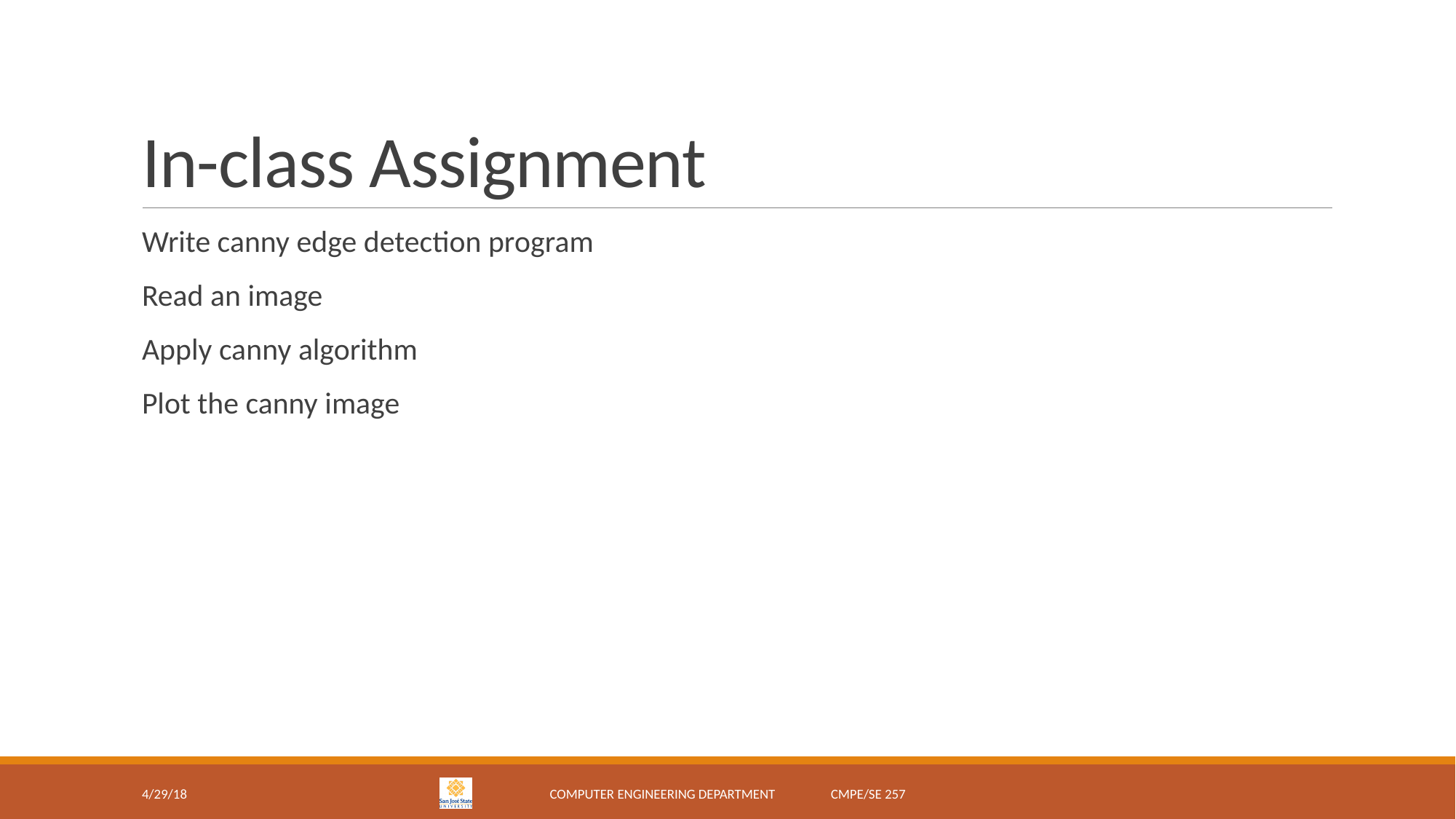

# In-class Assignment
Write canny edge detection program
Read an image
Apply canny algorithm
Plot the canny image
4/29/18
Computer Engineering Department                  CMPE/SE 257